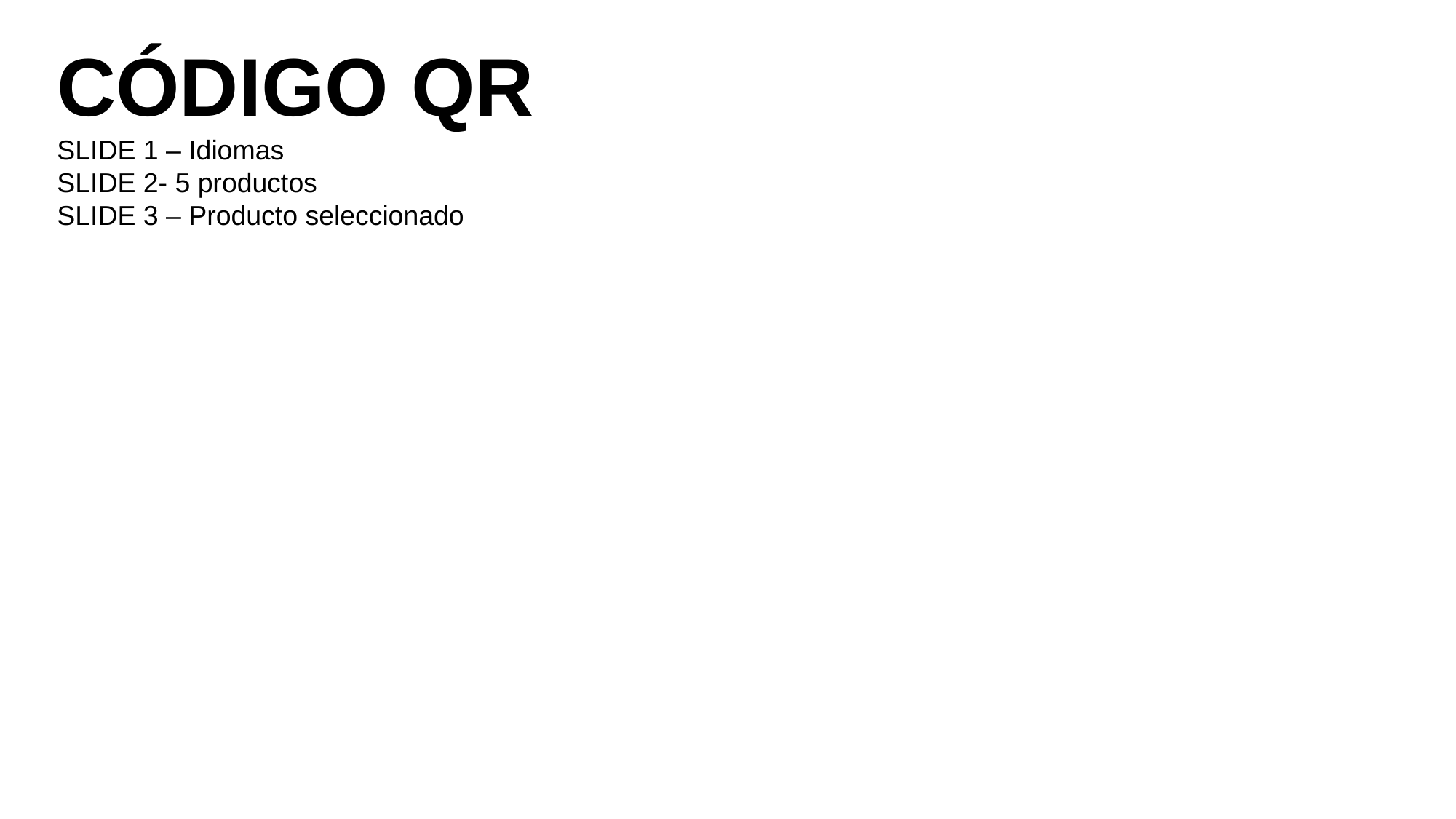

CÓDIGO QR
SLIDE 1 – Idiomas
SLIDE 2- 5 productos
SLIDE 3 – Producto seleccionado